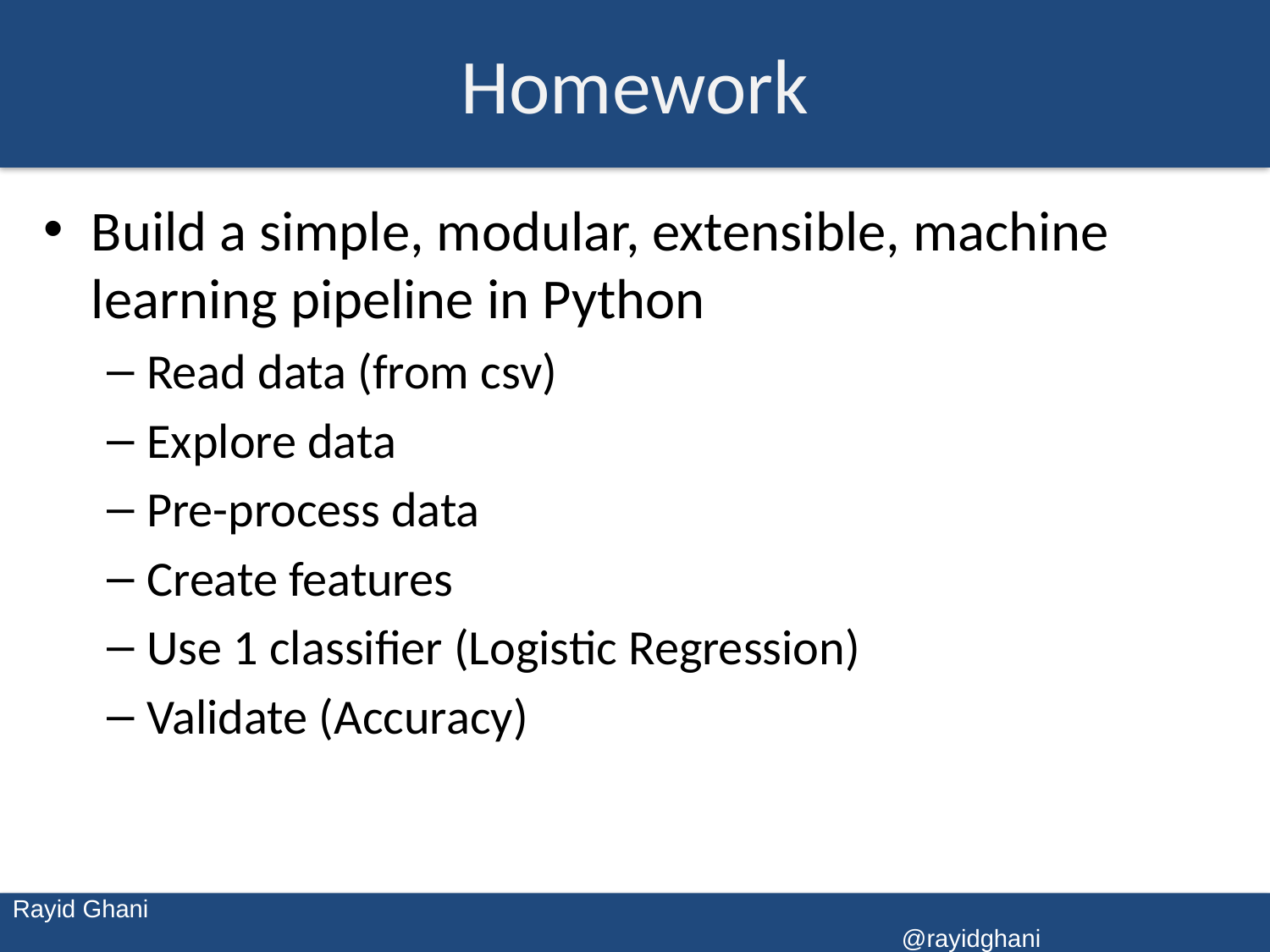

# Homework
Build a simple, modular, extensible, machine learning pipeline in Python
Read data (from csv)
Explore data
Pre-process data
Create features
Use 1 classifier (Logistic Regression)
Validate (Accuracy)